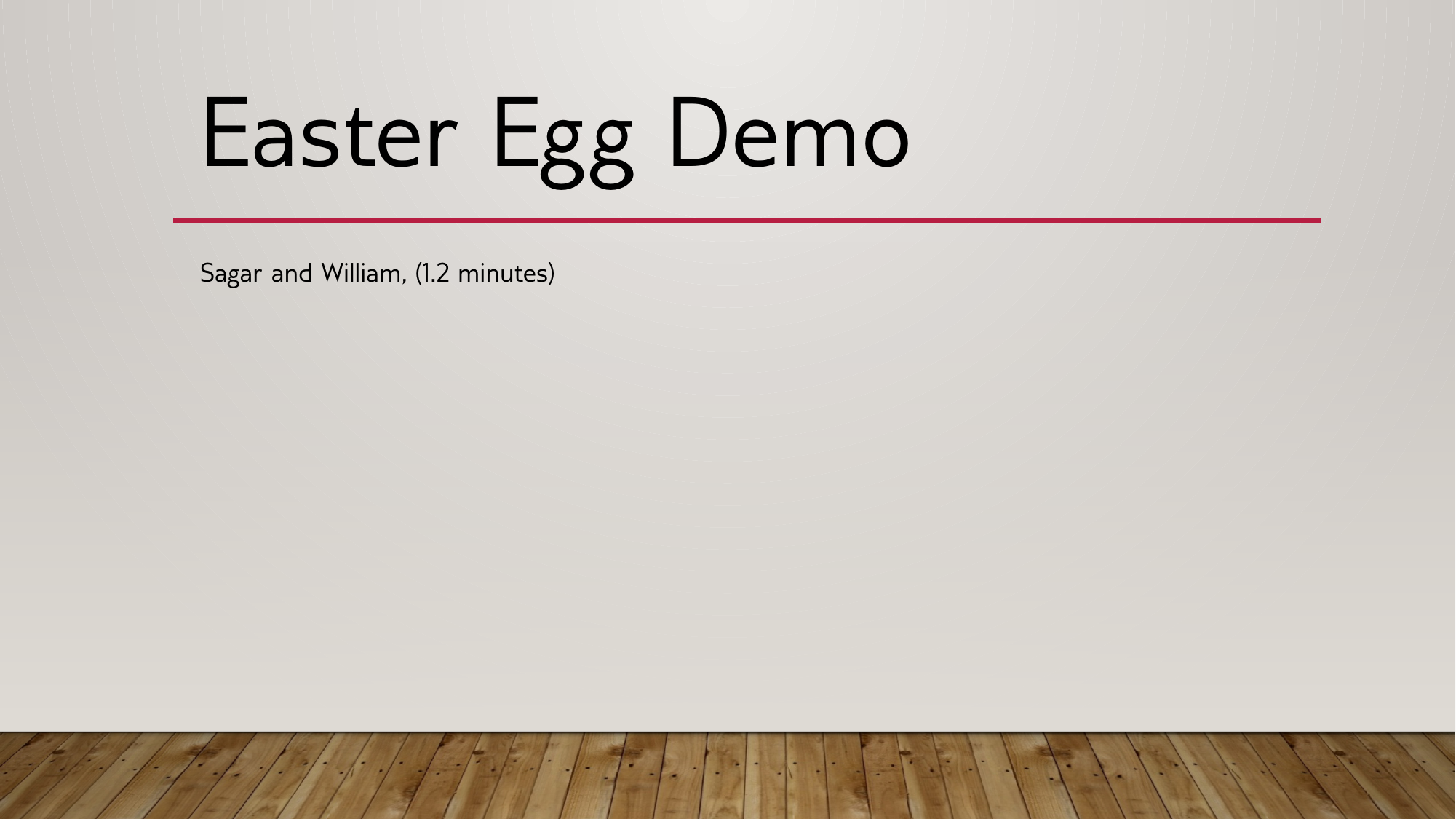

Easter Egg Demo
Sagar and William, (1.2 minutes)